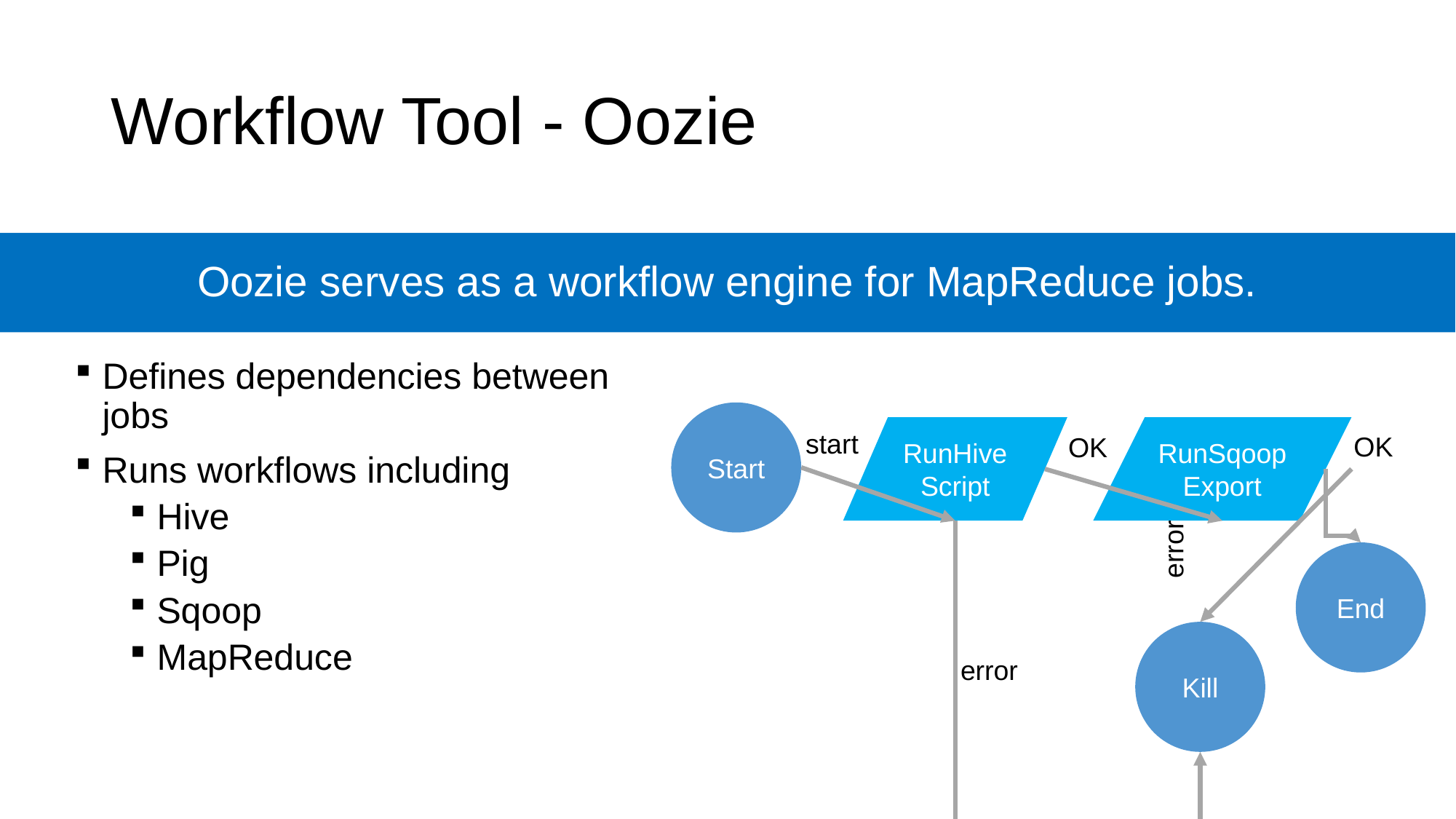

# Workflow Tool - Oozie

Oozie serves as a workflow engine for MapReduce jobs.
Defines dependencies between jobs
Runs workflows including
Hive
Pig
Sqoop
MapReduce
Start
RunHiveScript
RunSqoopExport
start
OK
OK
error
End
Kill
error